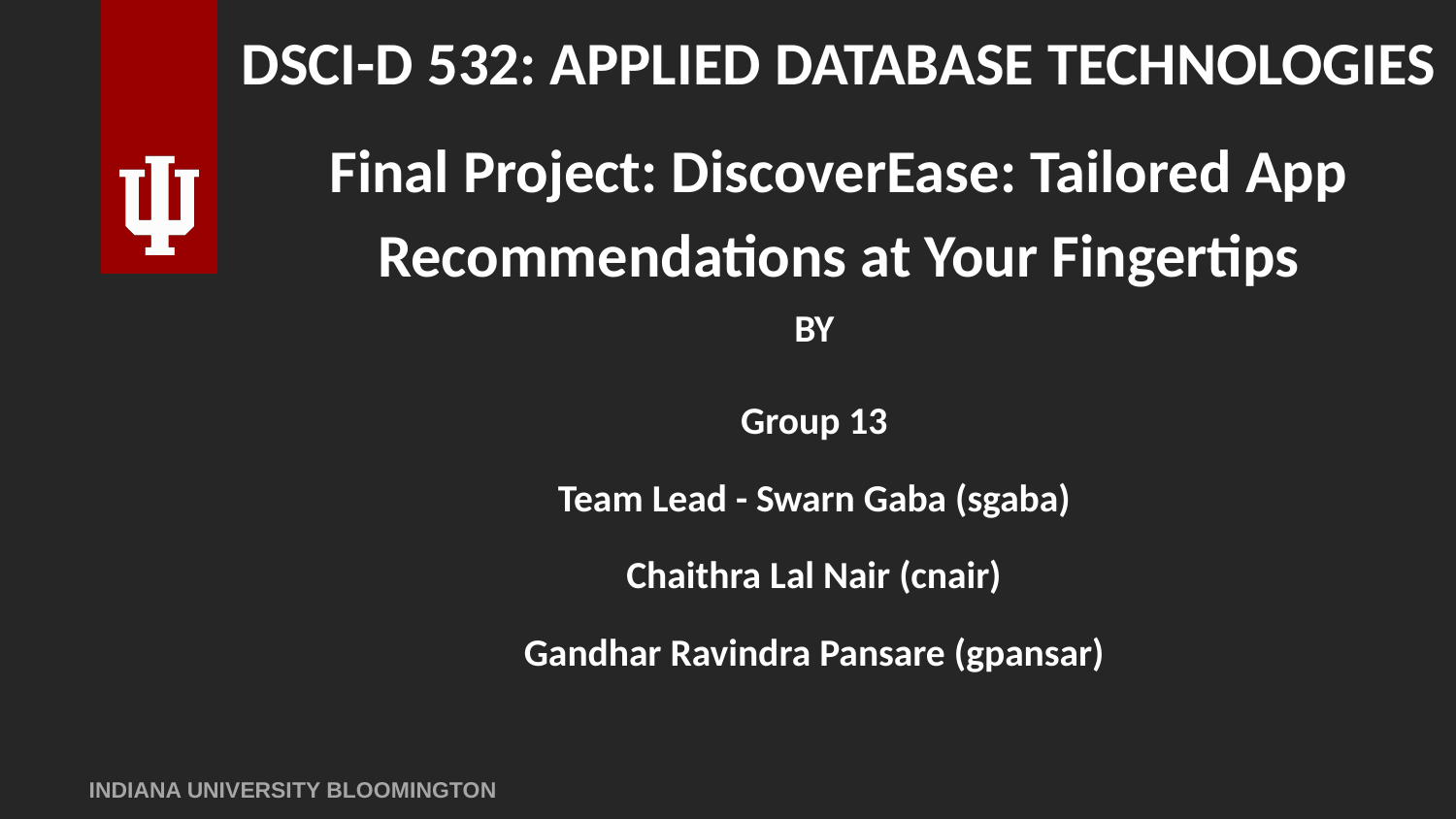

DSCI-D 532: APPLIED DATABASE TECHNOLOGIES
Final Project: DiscoverEase: Tailored App Recommendations at Your Fingertips

BY

Group 13
Team Lead - Swarn Gaba (sgaba)
Chaithra Lal Nair (cnair)
Gandhar Ravindra Pansare (gpansar)
INDIANA UNIVERSITY BLOOMINGTON